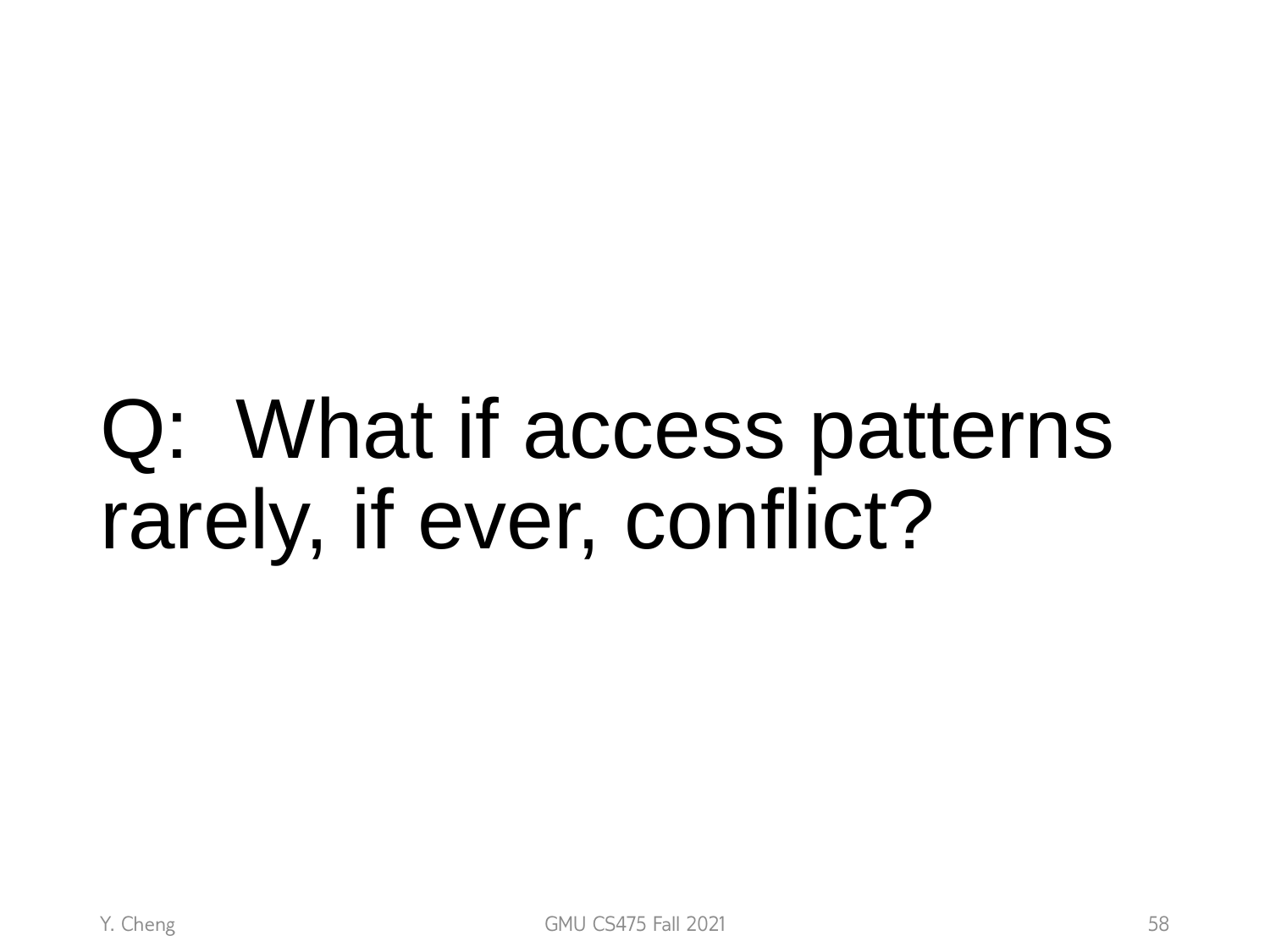

Q:  What if access patterns rarely, if ever, conflict?
Y. Cheng
GMU CS475 Fall 2021
58